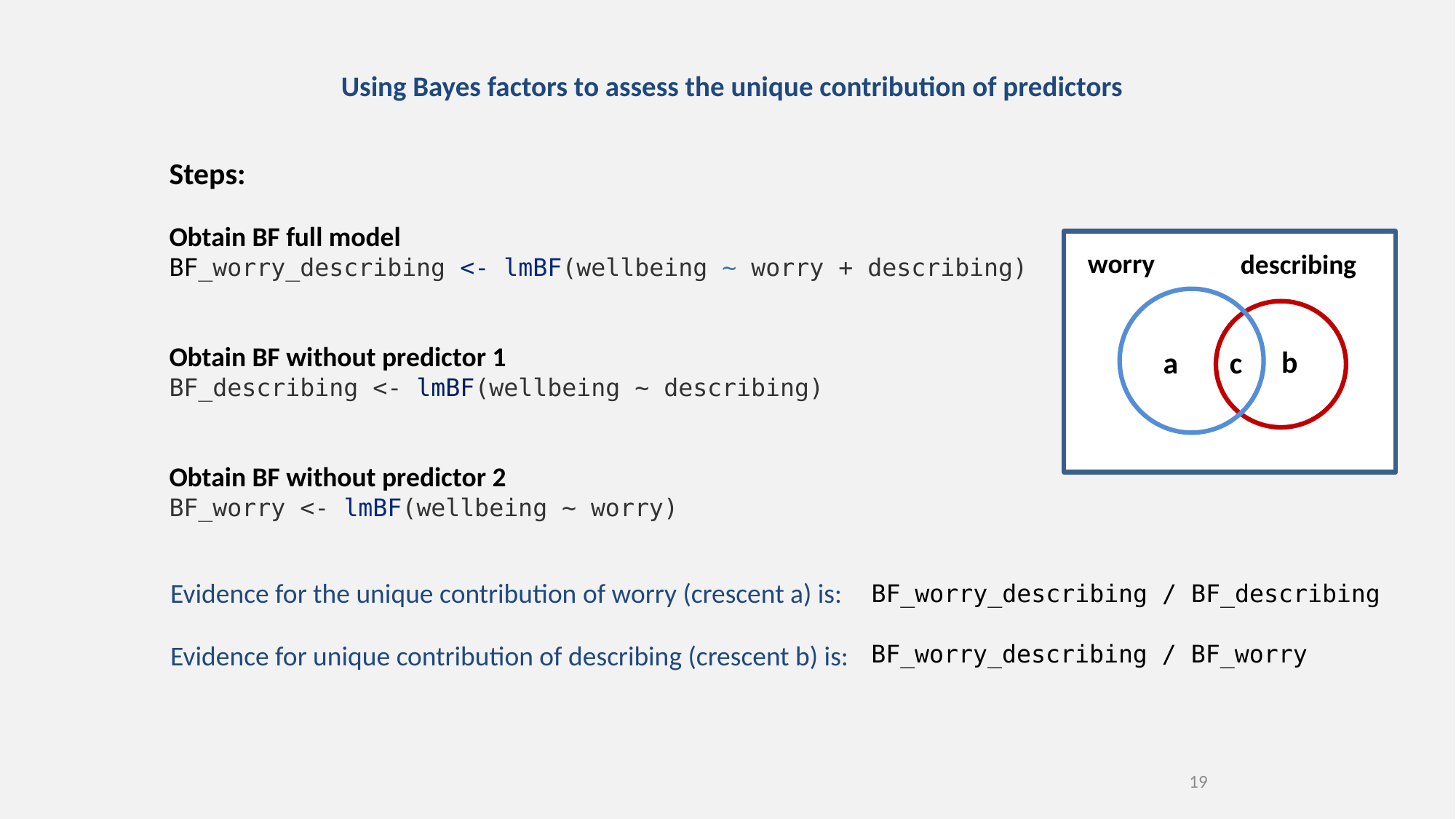

# Using Bayes factors to assess the unique contribution of predictors
Steps:

Obtain BF full model
BF_worry_describing <- lmBF(wellbeing ~ worry + describing)

Obtain BF without predictor 1
BF_describing <- lmBF(wellbeing ~ describing)

Obtain BF without predictor 2
BF_worry <- lmBF(wellbeing ~ worry)

worry
describing

b
a
c
Evidence for the unique contribution of worry (crescent a) is:
BF_worry_describing / BF_describing
Evidence for unique contribution of describing (crescent b) is:
BF_worry_describing / BF_worry
19